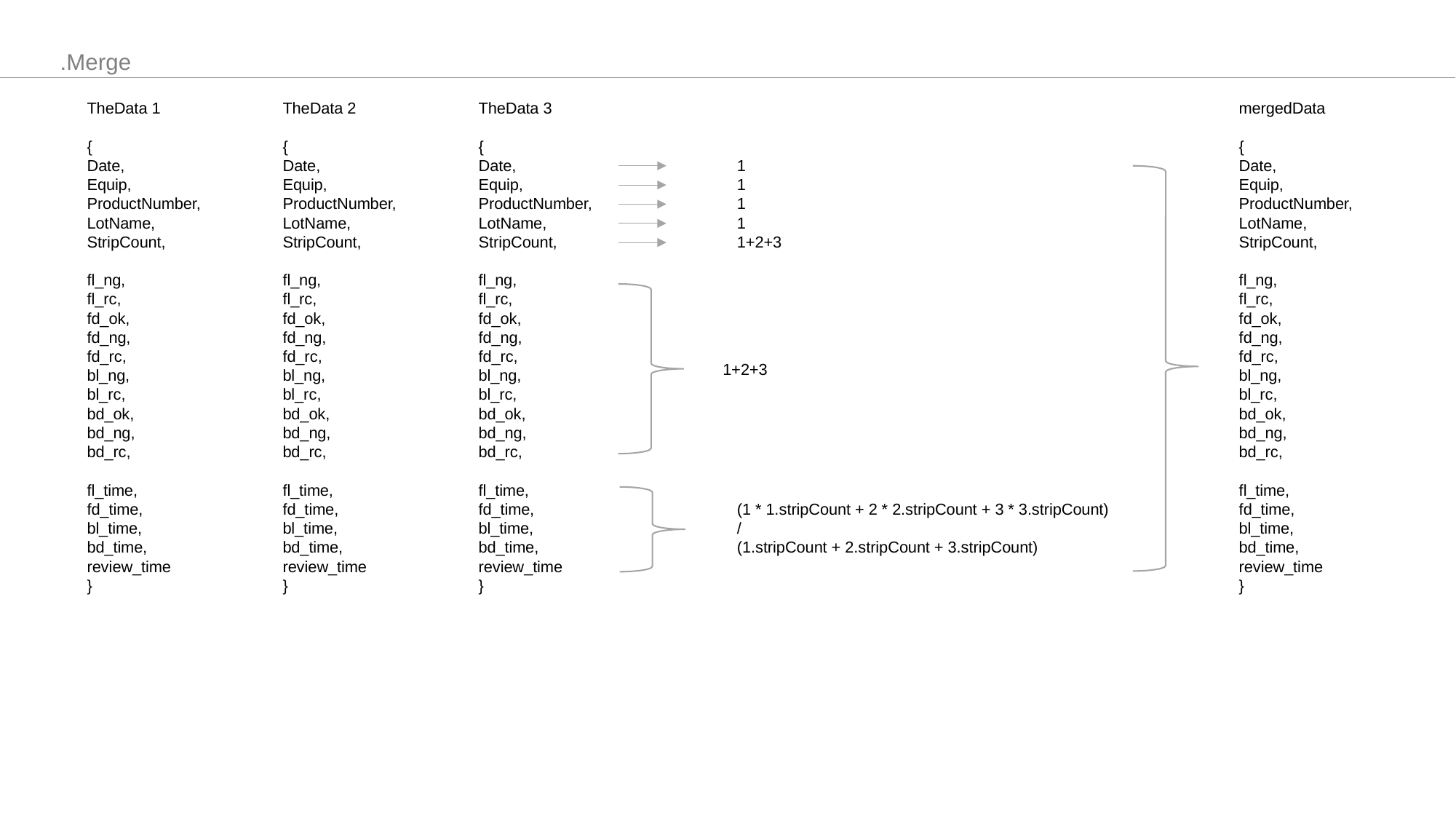

.Merge
mergedData

{
Date,
Equip,
ProductNumber,
LotName,
StripCount,

fl_ng,
fl_rc,
fd_ok,
fd_ng,
fd_rc,
bl_ng,
bl_rc,
bd_ok,
bd_ng,
bd_rc,

fl_time,
fd_time,
bl_time,
bd_time,
review_time
}
TheData 1

{
Date,
Equip,
ProductNumber,
LotName,
StripCount,

fl_ng,
fl_rc,
fd_ok,
fd_ng,
fd_rc,
bl_ng,
bl_rc,
bd_ok,
bd_ng,
bd_rc,

fl_time,
fd_time,
bl_time,
bd_time,
review_time
}
TheData 2

{
Date,
Equip,
ProductNumber,
LotName,
StripCount,

fl_ng,
fl_rc,
fd_ok,
fd_ng,
fd_rc,
bl_ng,
bl_rc,
bd_ok,
bd_ng,
bd_rc,

fl_time,
fd_time,
bl_time,
bd_time,
review_time
}
TheData 3

{
Date,
Equip,
ProductNumber,
LotName,
StripCount,

fl_ng,
fl_rc,
fd_ok,
fd_ng,
fd_rc,
bl_ng,
bl_rc,
bd_ok,
bd_ng,
bd_rc,

fl_time,
fd_time,
bl_time,
bd_time,
review_time
}

1
1
1
1
1+2+3

(1 * 1.stripCount + 2 * 2.stripCount + 3 * 3.stripCount)
/
(1.stripCount + 2.stripCount + 3.stripCount)

1+2+3